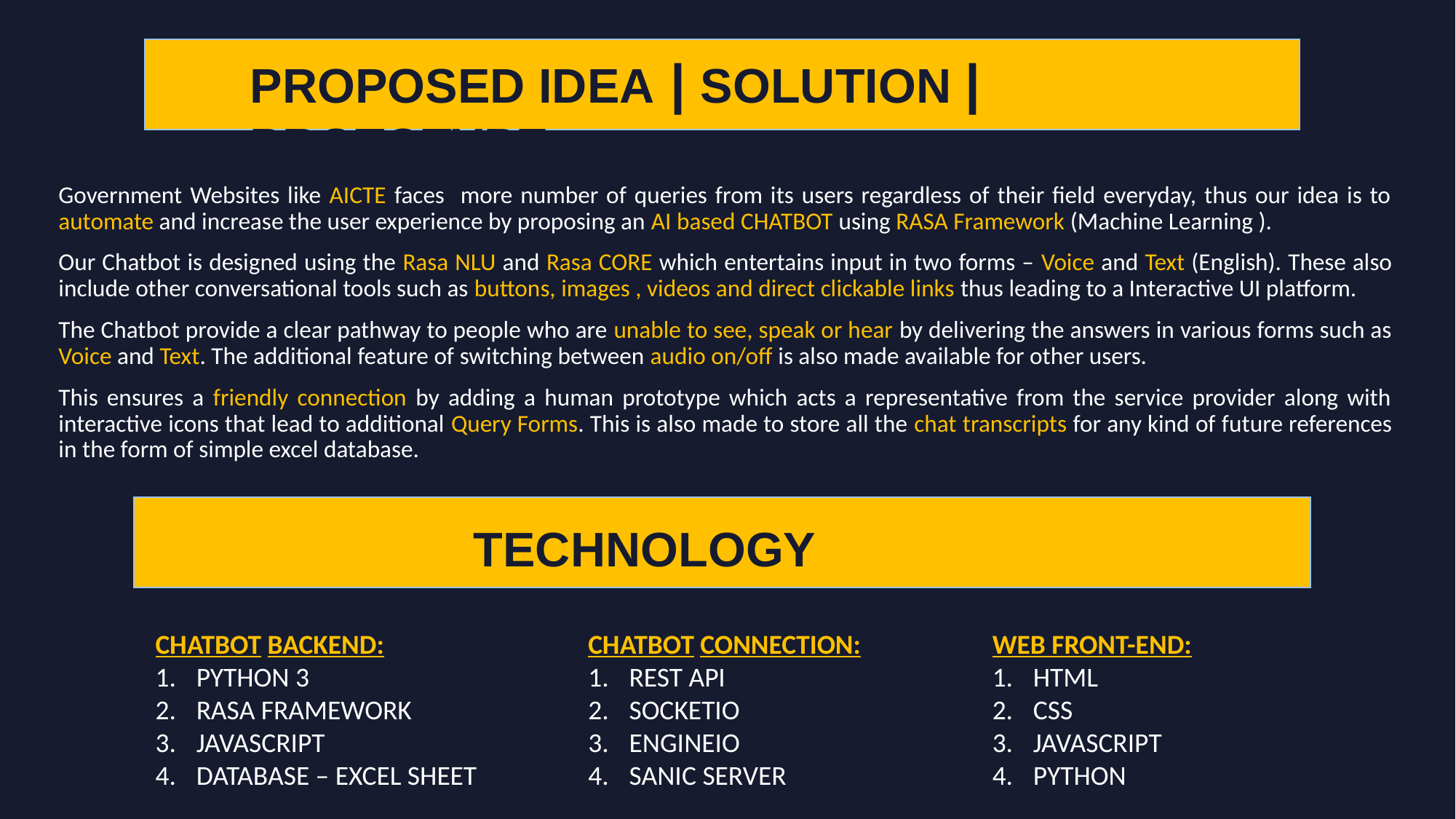

PROPOSED IDEA | SOLUTION | PROTOTYPE
Government Websites like AICTE faces  more number of queries from its users regardless of their field everyday, thus our idea is to automate and increase the user experience by proposing an AI based CHATBOT using RASA Framework (Machine Learning ).
Our Chatbot is designed using the Rasa NLU and Rasa CORE which entertains input in two forms – Voice and Text (English). These also include other conversational tools such as buttons, images , videos and direct clickable links thus leading to a Interactive UI platform.
The Chatbot provide a clear pathway to people who are unable to see, speak or hear by delivering the answers in various forms such as Voice and Text. The additional feature of switching between audio on/off is also made available for other users.
This ensures a friendly connection by adding a human prototype which acts a representative from the service provider along with interactive icons that lead to additional Query Forms. This is also made to store all the chat transcripts for any kind of future references in the form of simple excel database.

TECHNOLOGY STACK
CHATBOT BACKEND:
PYTHON 3
RASA FRAMEWORK
JAVASCRIPT
DATABASE – EXCEL SHEET

CHATBOT CONNECTION:
REST API
SOCKETIO
ENGINEIO
SANIC SERVER

WEB FRONT-END:
HTML
CSS
JAVASCRIPT
PYTHON